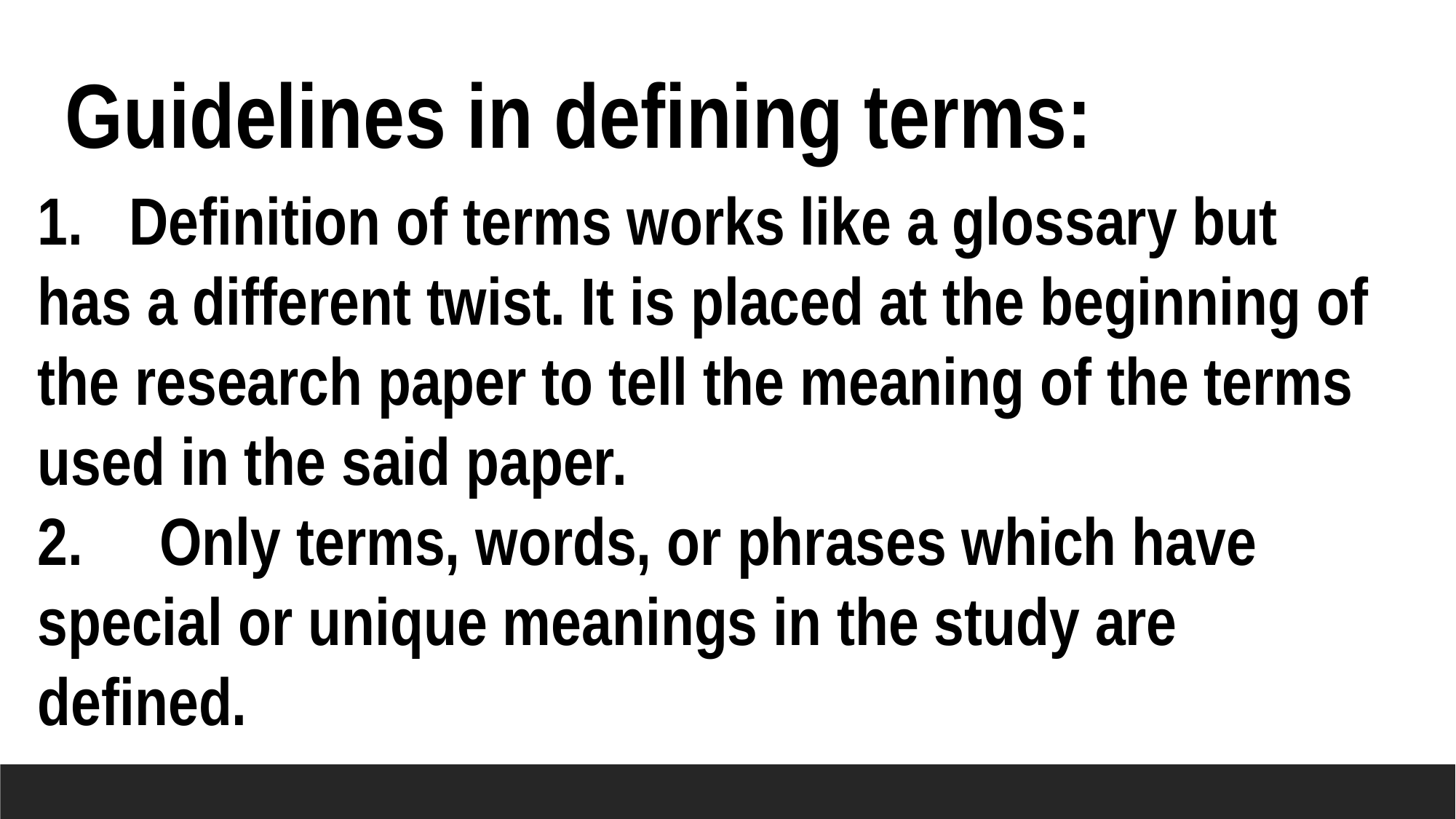

Guidelines in defining terms:
1.   Definition of terms works like a glossary but has a different twist. It is placed at the beginning of the research paper to tell the meaning of the terms used in the said paper.
2.     Only terms, words, or phrases which have special or unique meanings in the study are defined.